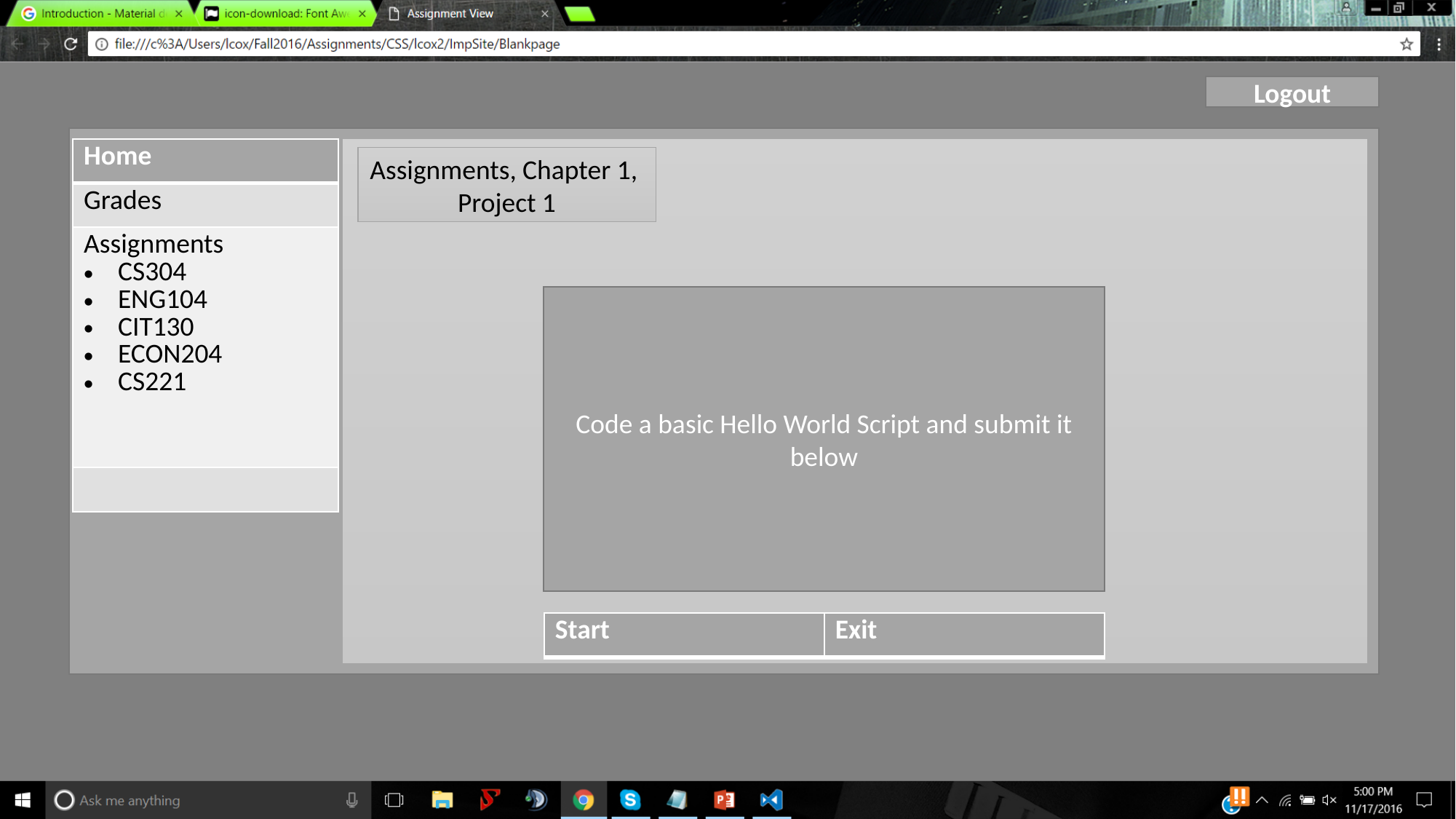

Logout

| Home |
| --- |
| Grades |
| Assignments CS304 ENG104 CIT130 ECON204 CS221 |
|  |

Assignments, Chapter 1,
Project 1
Code a basic Hello World Script and submit it below
| Start | Exit |
| --- | --- |